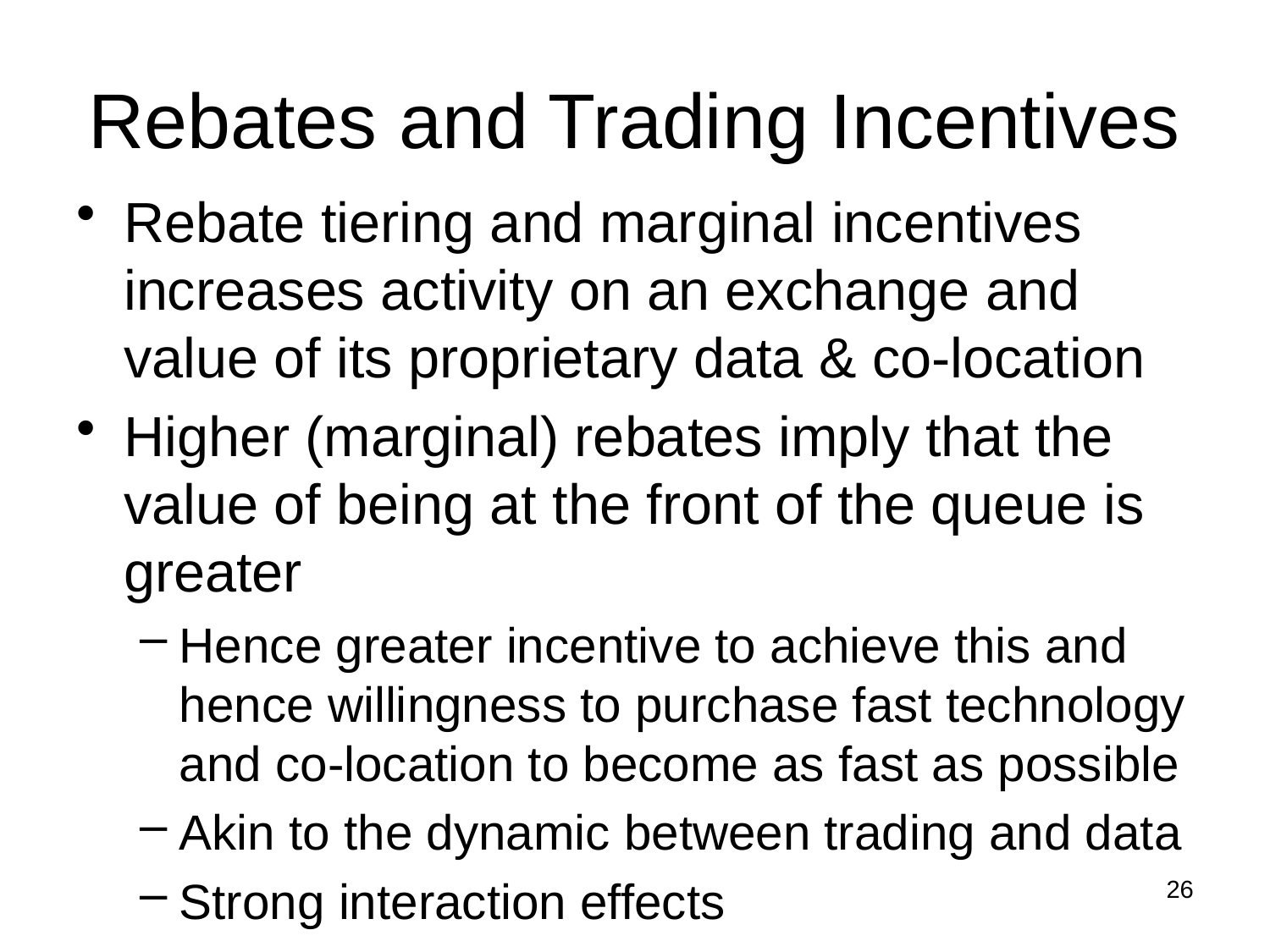

# Rebates and Trading Incentives
Rebate tiering and marginal incentives increases activity on an exchange and value of its proprietary data & co-location
Higher (marginal) rebates imply that the value of being at the front of the queue is greater
Hence greater incentive to achieve this and hence willingness to purchase fast technology and co-location to become as fast as possible
Akin to the dynamic between trading and data
Strong interaction effects
26